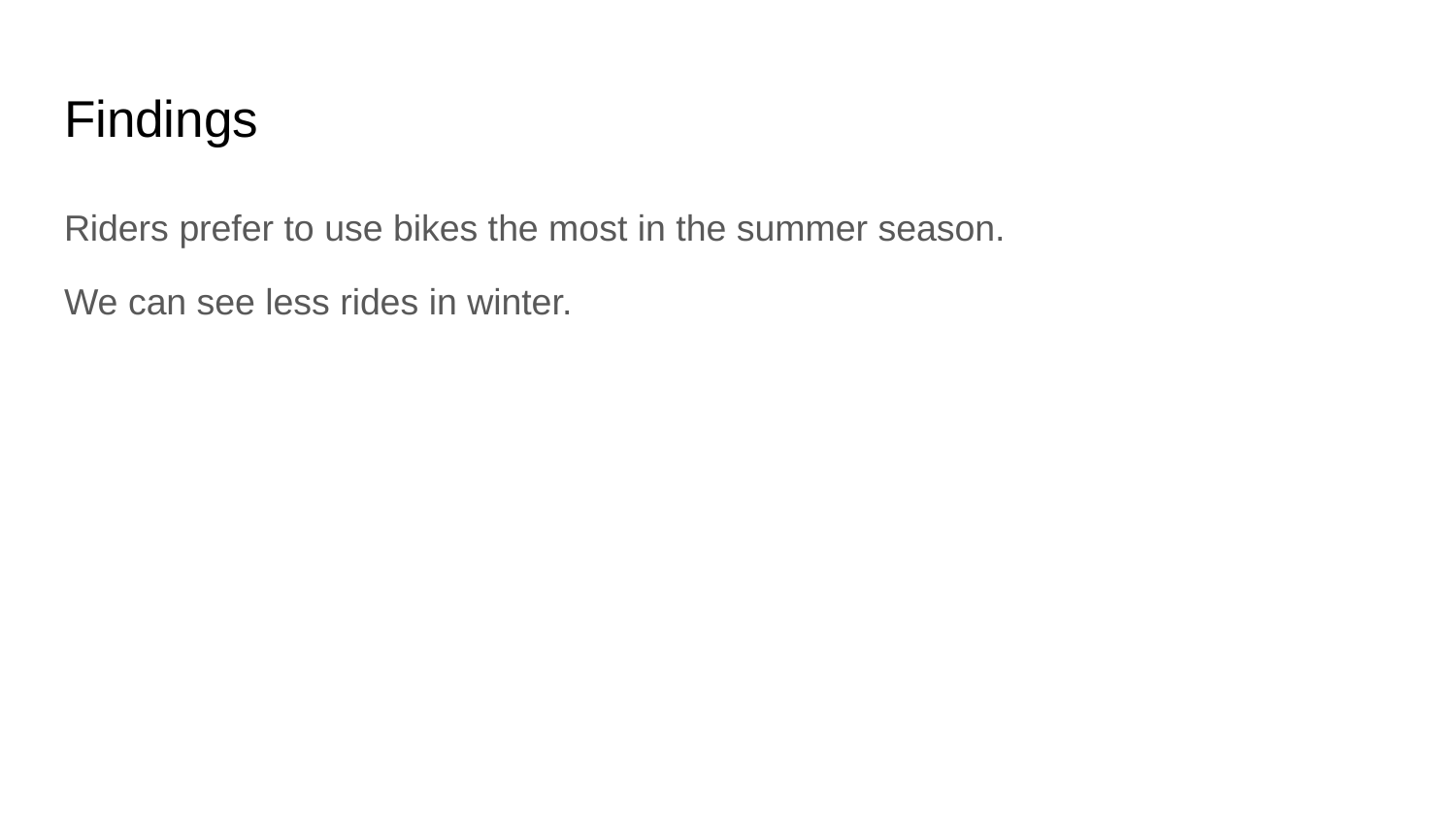

# Findings
Riders prefer to use bikes the most in the summer season.
We can see less rides in winter.